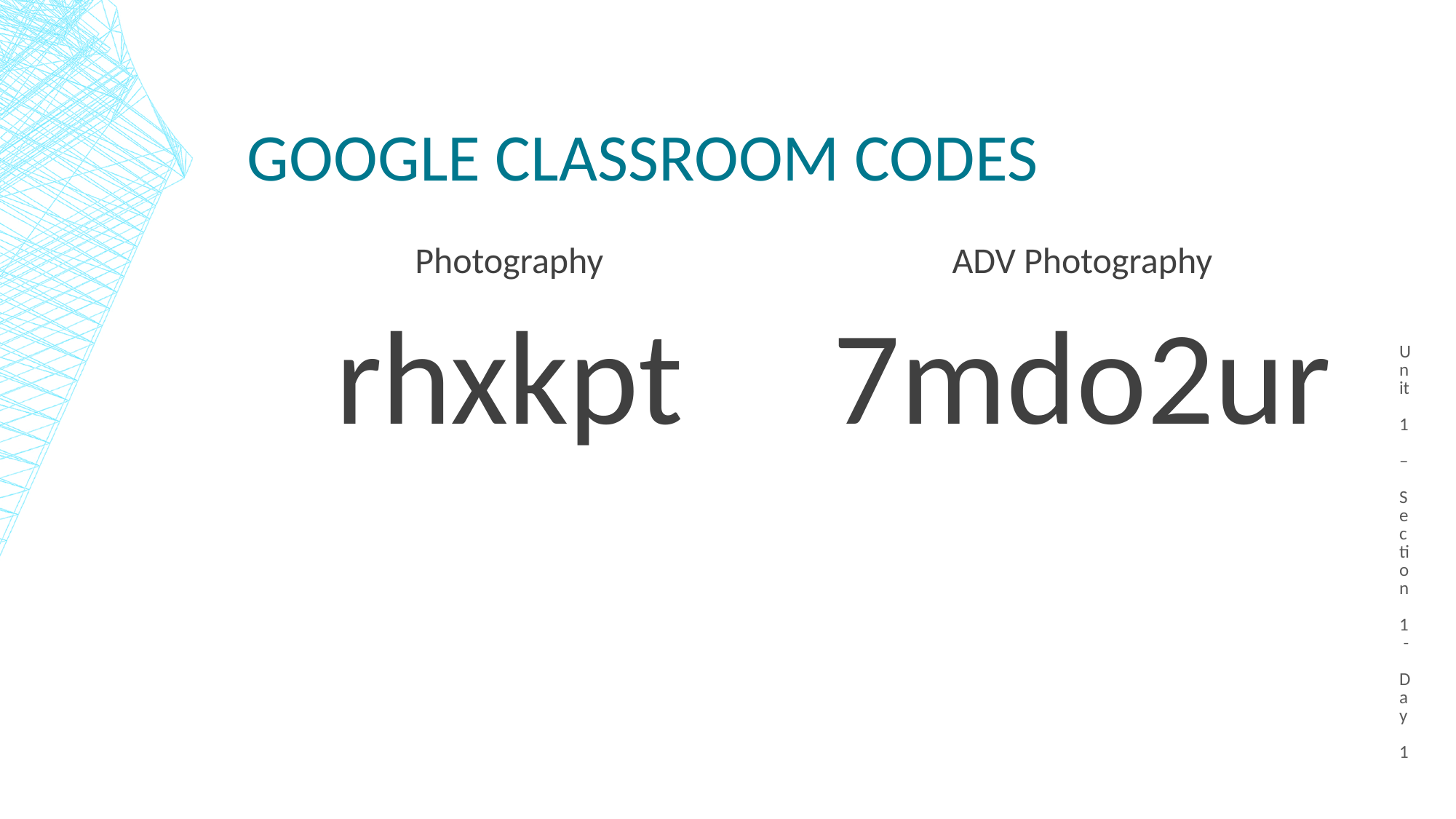

Unit 1 – Section 1 - Day 1
# Google Classroom codes
Photography
rhxkpt
ADV Photography
7mdo2ur